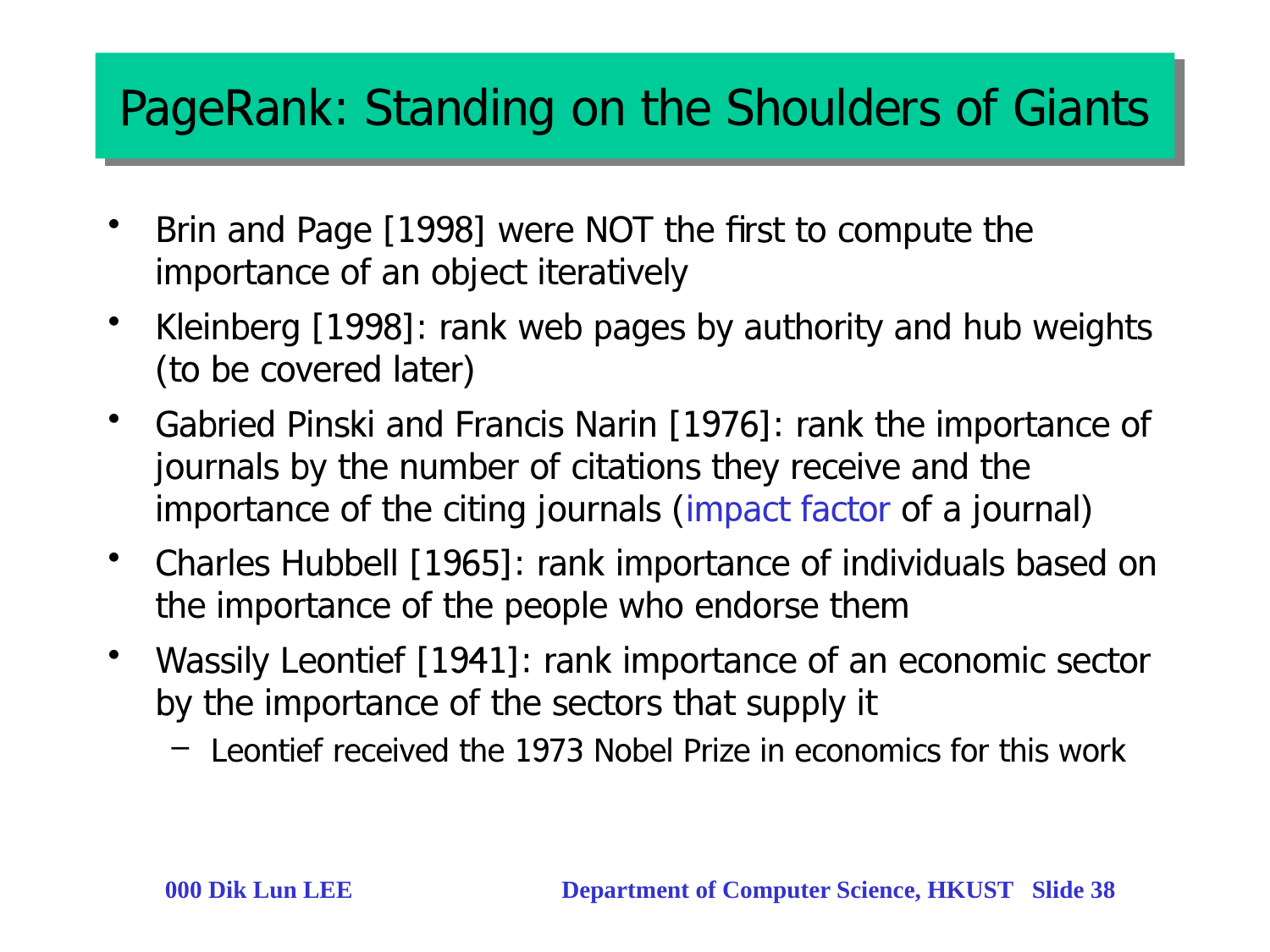

# PageRank: Standing on the Shoulders of Giants
Brin and Page [1998] were NOT the first to compute the importance of an object iteratively
Kleinberg [1998]: rank web pages by authority and hub weights (to be covered later)
Gabried Pinski and Francis Narin [1976]: rank the importance of journals by the number of citations they receive and the importance of the citing journals (impact factor of a journal)
Charles Hubbell [1965]: rank importance of individuals based on the importance of the people who endorse them
Wassily Leontief [1941]: rank importance of an economic sector by the importance of the sectors that supply it
Leontief received the 1973 Nobel Prize in economics for this work
000 Dik Lun LEE                                  Department of Computer Science, HKUST   Slide 38